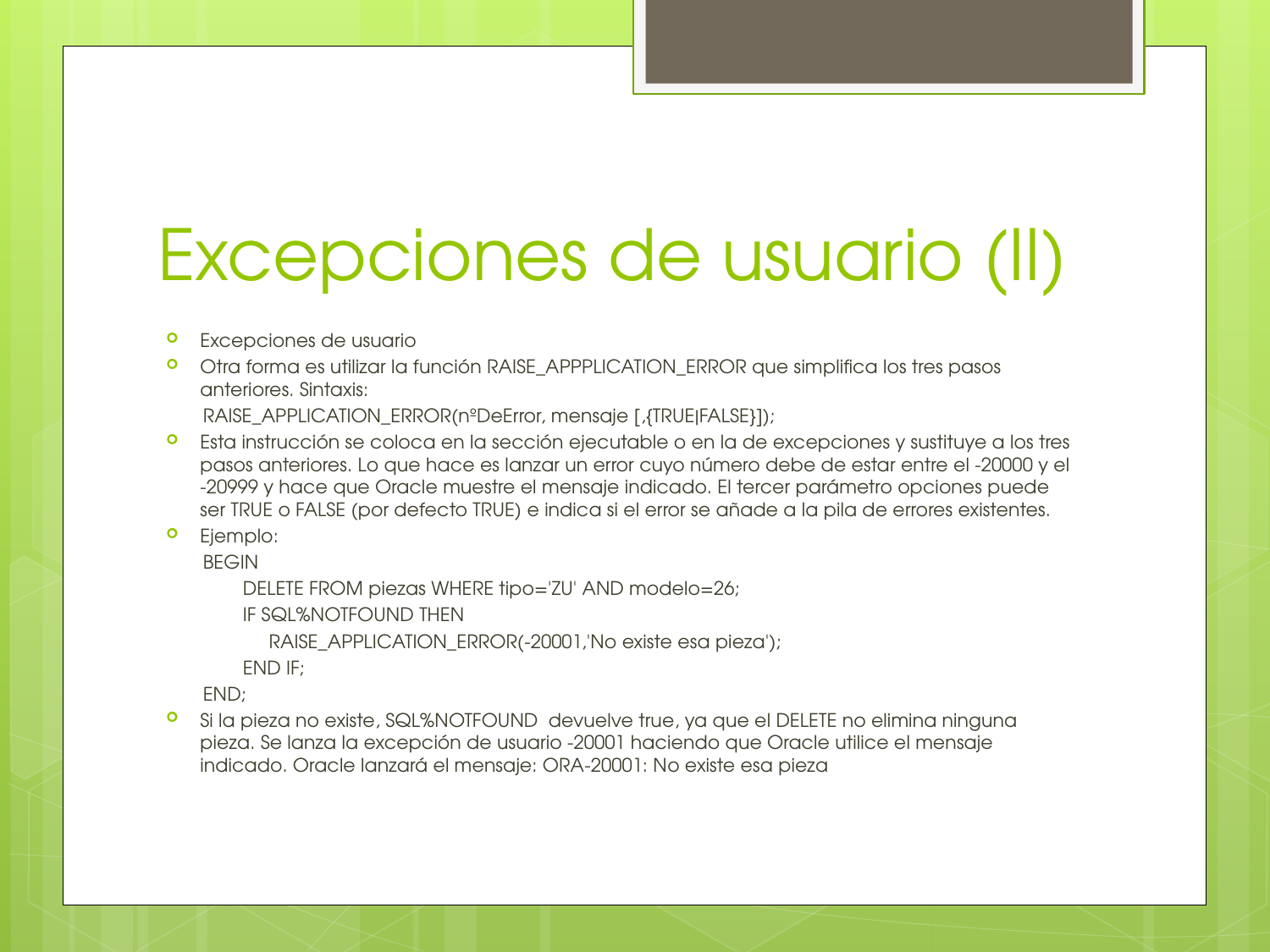

# Excepciones de usuario (II)
Excepciones de usuario
Otra forma es utilizar la función RAISE_APPPLICATION_ERROR que simplifica los tres pasos anteriores. Sintaxis:
RAISE_APPLICATION_ERROR(nºDeError, mensaje [,{TRUE|FALSE}]);
Esta instrucción se coloca en la sección ejecutable o en la de excepciones y sustituye a los tres pasos anteriores. Lo que hace es lanzar un error cuyo número debe de estar entre el -20000 y el -20999 y hace que Oracle muestre el mensaje indicado. El tercer parámetro opciones puede ser TRUE o FALSE (por defecto TRUE) e indica si el error se añade a la pila de errores existentes.
Ejemplo:
BEGIN
DELETE FROM piezas WHERE tipo='ZU' AND modelo=26;
IF SQL%NOTFOUND THEN
RAISE_APPLICATION_ERROR(-20001,'No existe esa pieza');
END IF;
END;
Si la pieza no existe, SQL%NOTFOUND  devuelve true, ya que el DELETE no elimina ninguna pieza. Se lanza la excepción de usuario -20001 haciendo que Oracle utilice el mensaje indicado. Oracle lanzará el mensaje: ORA-20001: No existe esa pieza